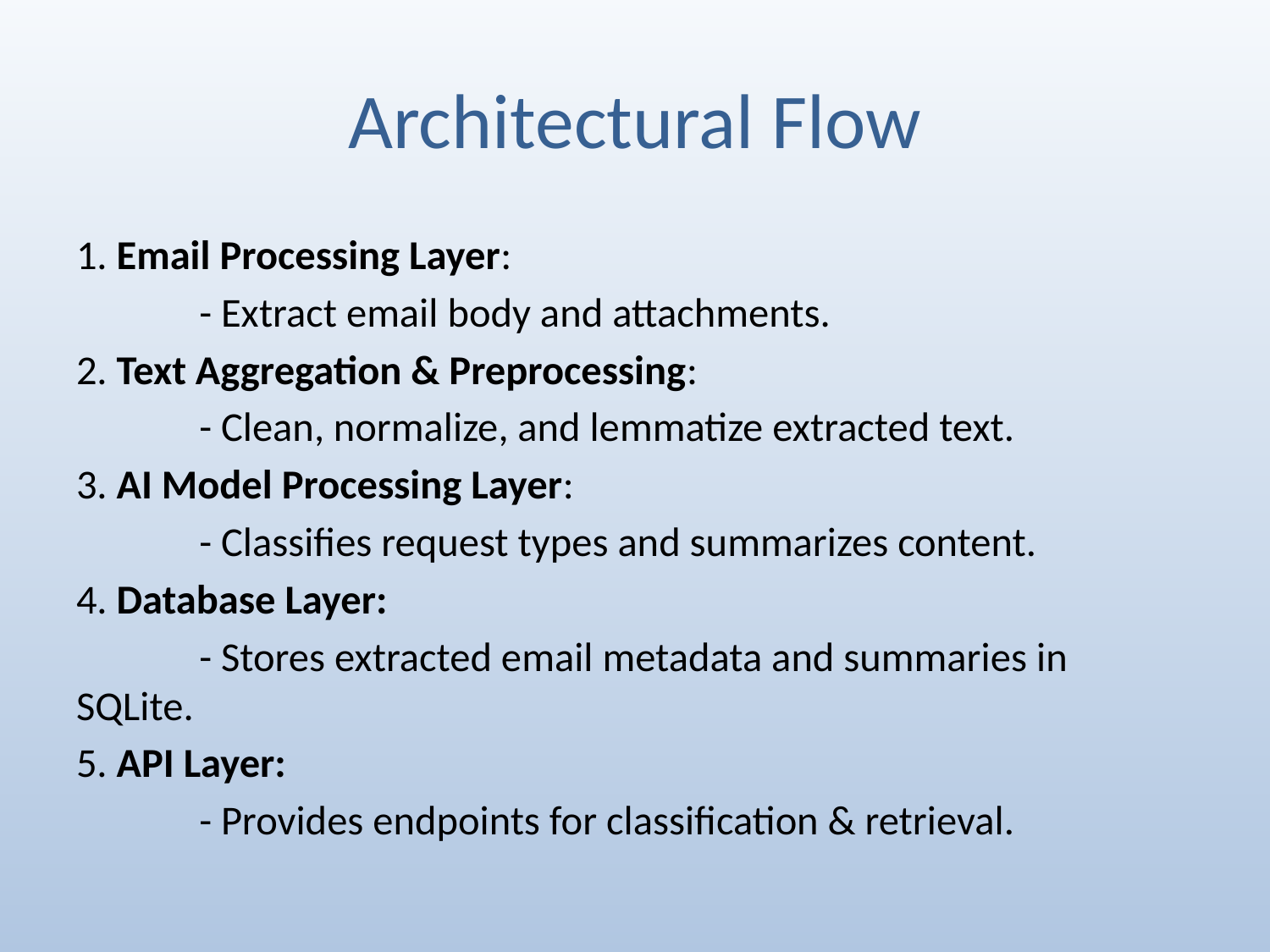

# Architectural Flow
1. Email Processing Layer:
 	- Extract email body and attachments.
2. Text Aggregation & Preprocessing:
 	- Clean, normalize, and lemmatize extracted text.
3. AI Model Processing Layer:
	- Classifies request types and summarizes content.
4. Database Layer:
	- Stores extracted email metadata and summaries in SQLite.
5. API Layer:
	- Provides endpoints for classification & retrieval.